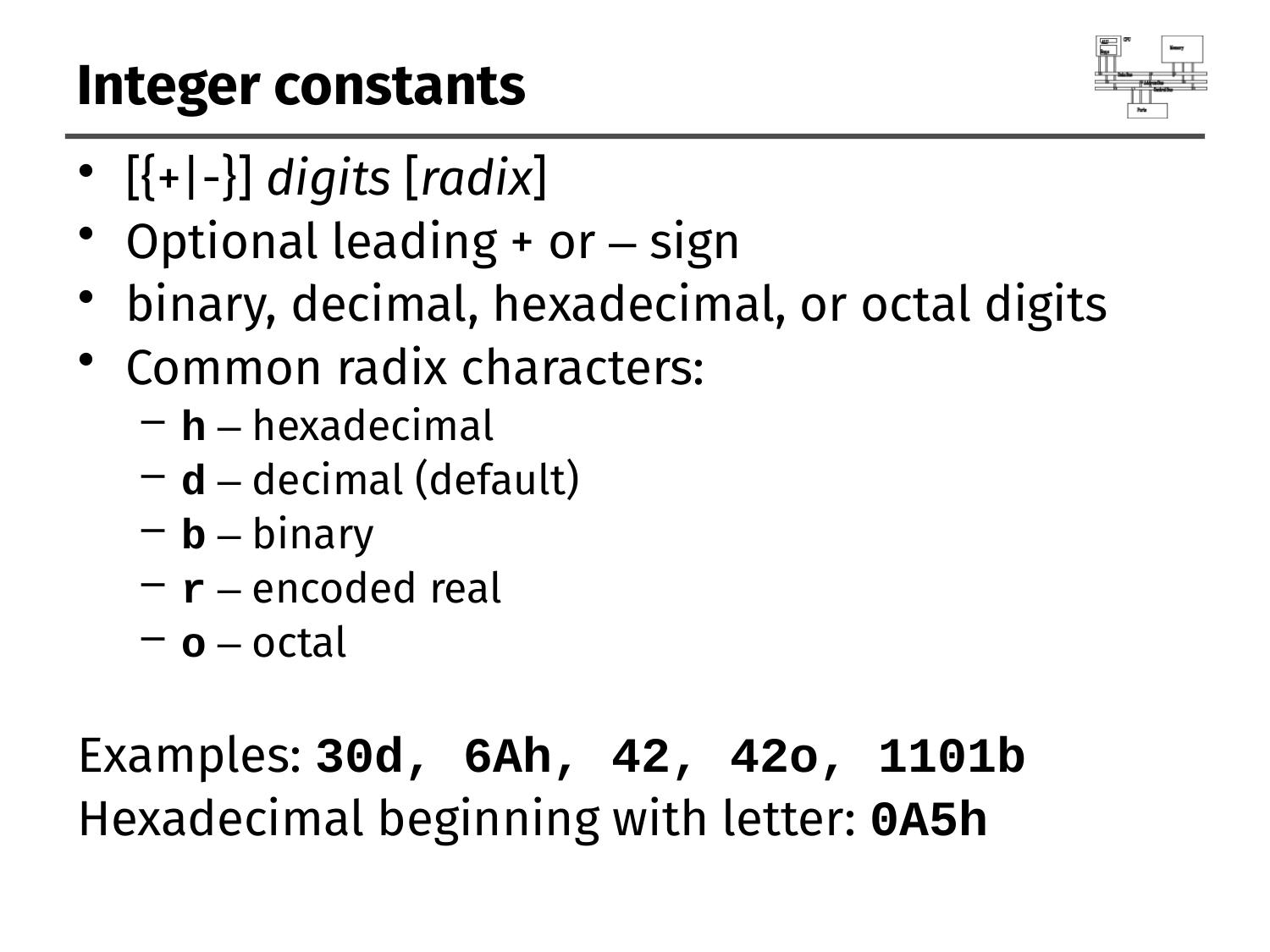

# Integer constants
[{+|-}] digits [radix]
Optional leading + or – sign
binary, decimal, hexadecimal, or octal digits
Common radix characters:
h – hexadecimal
d – decimal (default)
b – binary
r – encoded real
o – octal

Examples: 30d, 6Ah, 42, 42o, 1101b
Hexadecimal beginning with letter: 0A5h